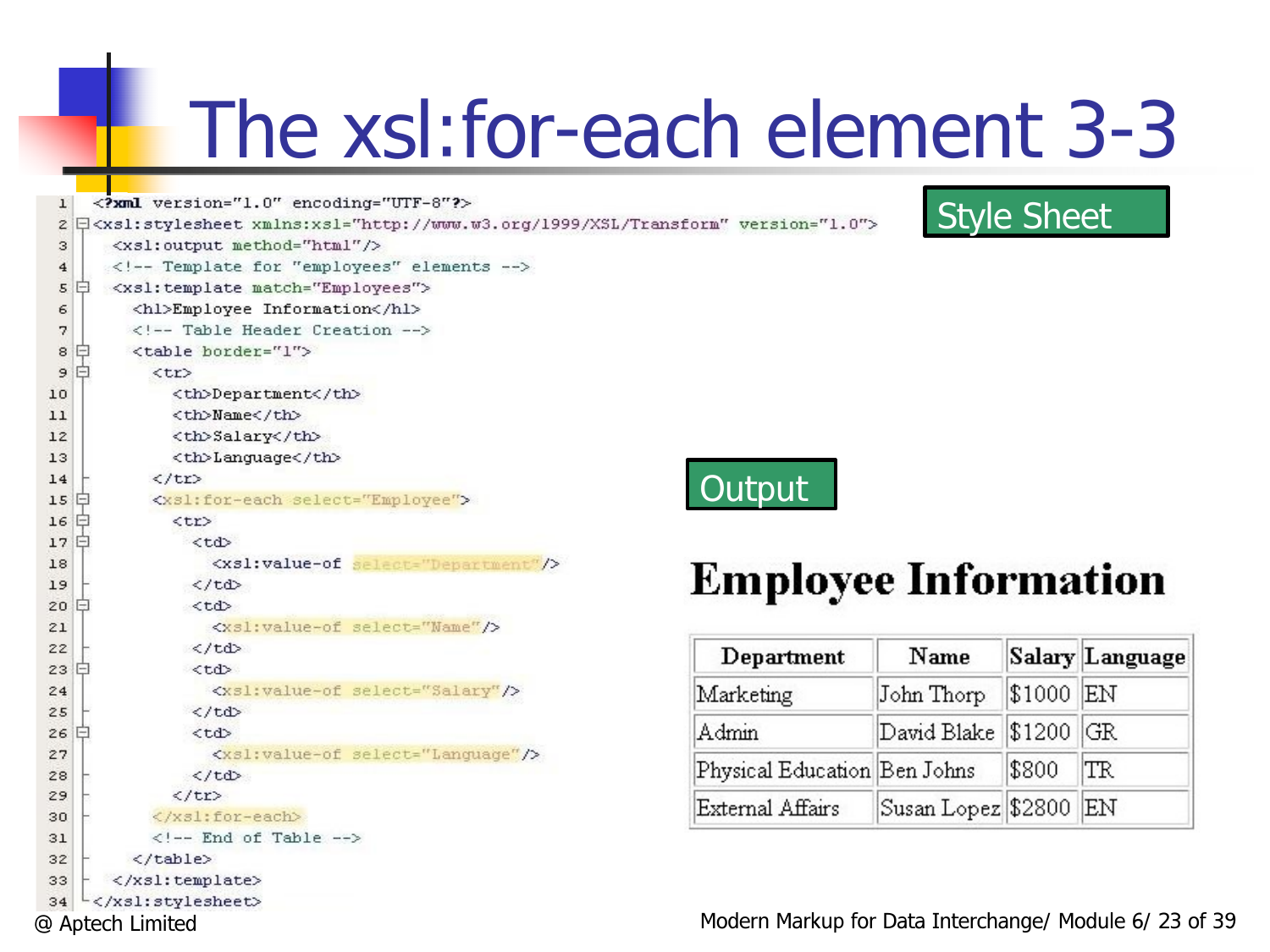

# The xsl:for-each element 3-3

Style Sheet

Output

@ Aptech Limited
Modern Markup for Data Interchange/ Module 6/ 23 of 39